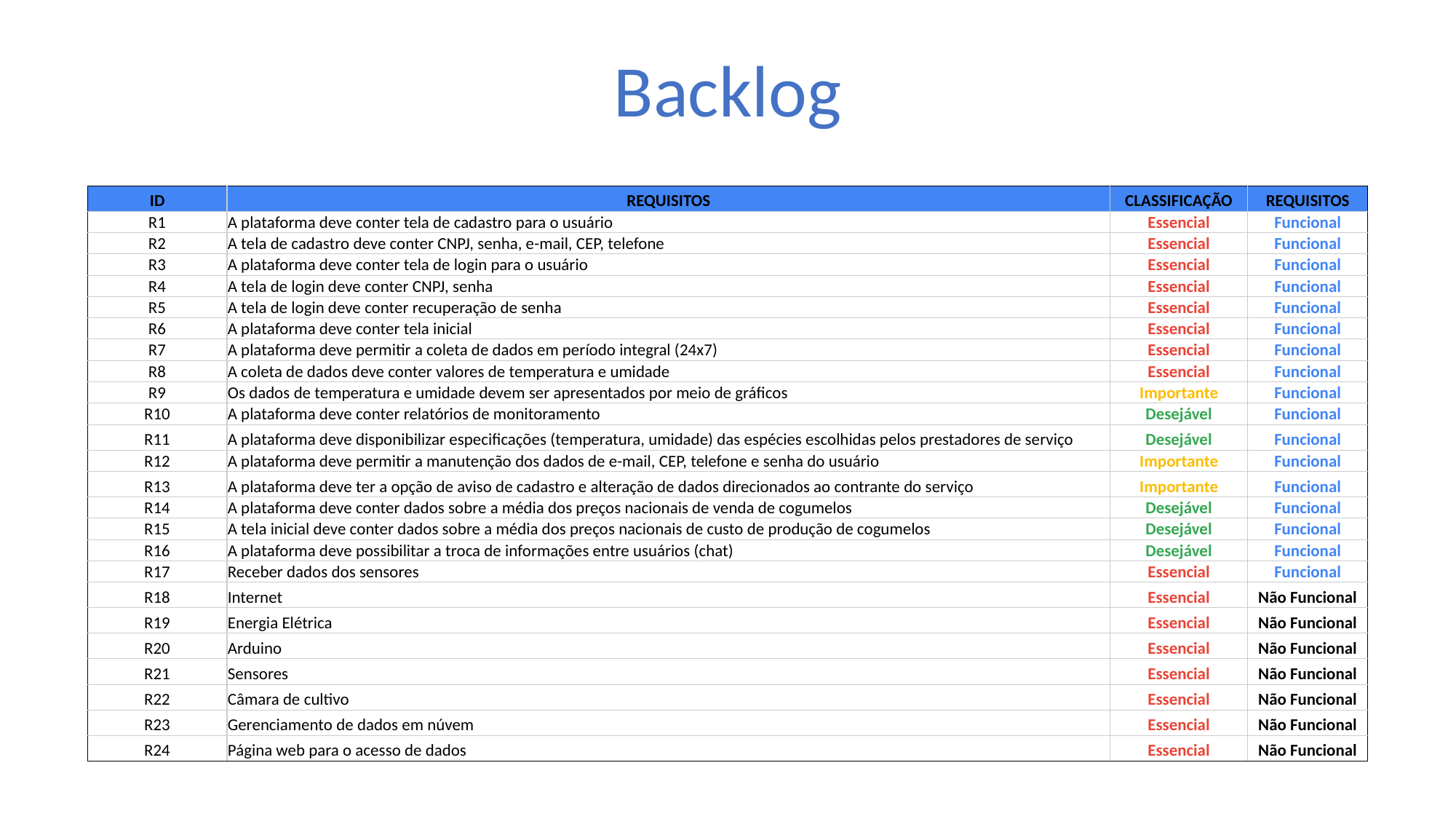

# Backlog
| ID | REQUISITOS | CLASSIFICAÇÃO | REQUISITOS |
| --- | --- | --- | --- |
| R1 | A plataforma deve conter tela de cadastro para o usuário | Essencial | Funcional |
| R2 | A tela de cadastro deve conter CNPJ, senha, e-mail, CEP, telefone | Essencial | Funcional |
| R3 | A plataforma deve conter tela de login para o usuário | Essencial | Funcional |
| R4 | A tela de login deve conter CNPJ, senha | Essencial | Funcional |
| R5 | A tela de login deve conter recuperação de senha | Essencial | Funcional |
| R6 | A plataforma deve conter tela inicial | Essencial | Funcional |
| R7 | A plataforma deve permitir a coleta de dados em período integral (24x7) | Essencial | Funcional |
| R8 | A coleta de dados deve conter valores de temperatura e umidade | Essencial | Funcional |
| R9 | Os dados de temperatura e umidade devem ser apresentados por meio de gráficos | Importante | Funcional |
| R10 | A plataforma deve conter relatórios de monitoramento | Desejável | Funcional |
| R11 | A plataforma deve disponibilizar especificações (temperatura, umidade) das espécies escolhidas pelos prestadores de serviço | Desejável | Funcional |
| R12 | A plataforma deve permitir a manutenção dos dados de e-mail, CEP, telefone e senha do usuário | Importante | Funcional |
| R13 | A plataforma deve ter a opção de aviso de cadastro e alteração de dados direcionados ao contrante do serviço | Importante | Funcional |
| R14 | A plataforma deve conter dados sobre a média dos preços nacionais de venda de cogumelos | Desejável | Funcional |
| R15 | A tela inicial deve conter dados sobre a média dos preços nacionais de custo de produção de cogumelos | Desejável | Funcional |
| R16 | A plataforma deve possibilitar a troca de informações entre usuários (chat) | Desejável | Funcional |
| R17 | Receber dados dos sensores | Essencial | Funcional |
| R18 | Internet | Essencial | Não Funcional |
| R19 | Energia Elétrica | Essencial | Não Funcional |
| R20 | Arduino | Essencial | Não Funcional |
| R21 | Sensores | Essencial | Não Funcional |
| R22 | Câmara de cultivo | Essencial | Não Funcional |
| R23 | Gerenciamento de dados em núvem | Essencial | Não Funcional |
| R24 | Página web para o acesso de dados | Essencial | Não Funcional |